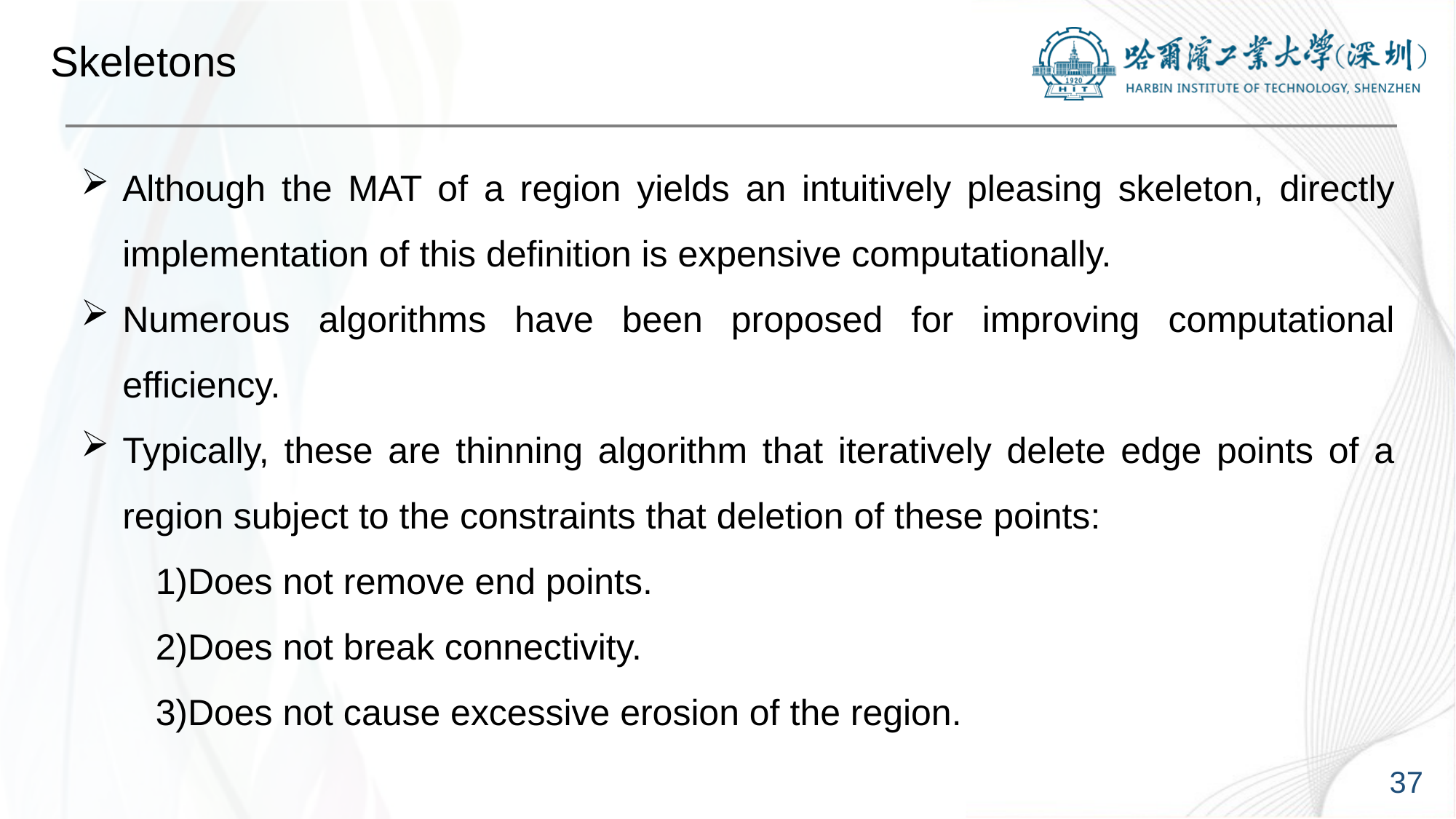

# Skeletons
Although the MAT of a region yields an intuitively pleasing skeleton, directly implementation of this definition is expensive computationally.
Numerous algorithms have been proposed for improving computational efficiency.
Typically, these are thinning algorithm that iteratively delete edge points of a region subject to the constraints that deletion of these points:
1)Does not remove end points.
2)Does not break connectivity.
3)Does not cause excessive erosion of the region.
37